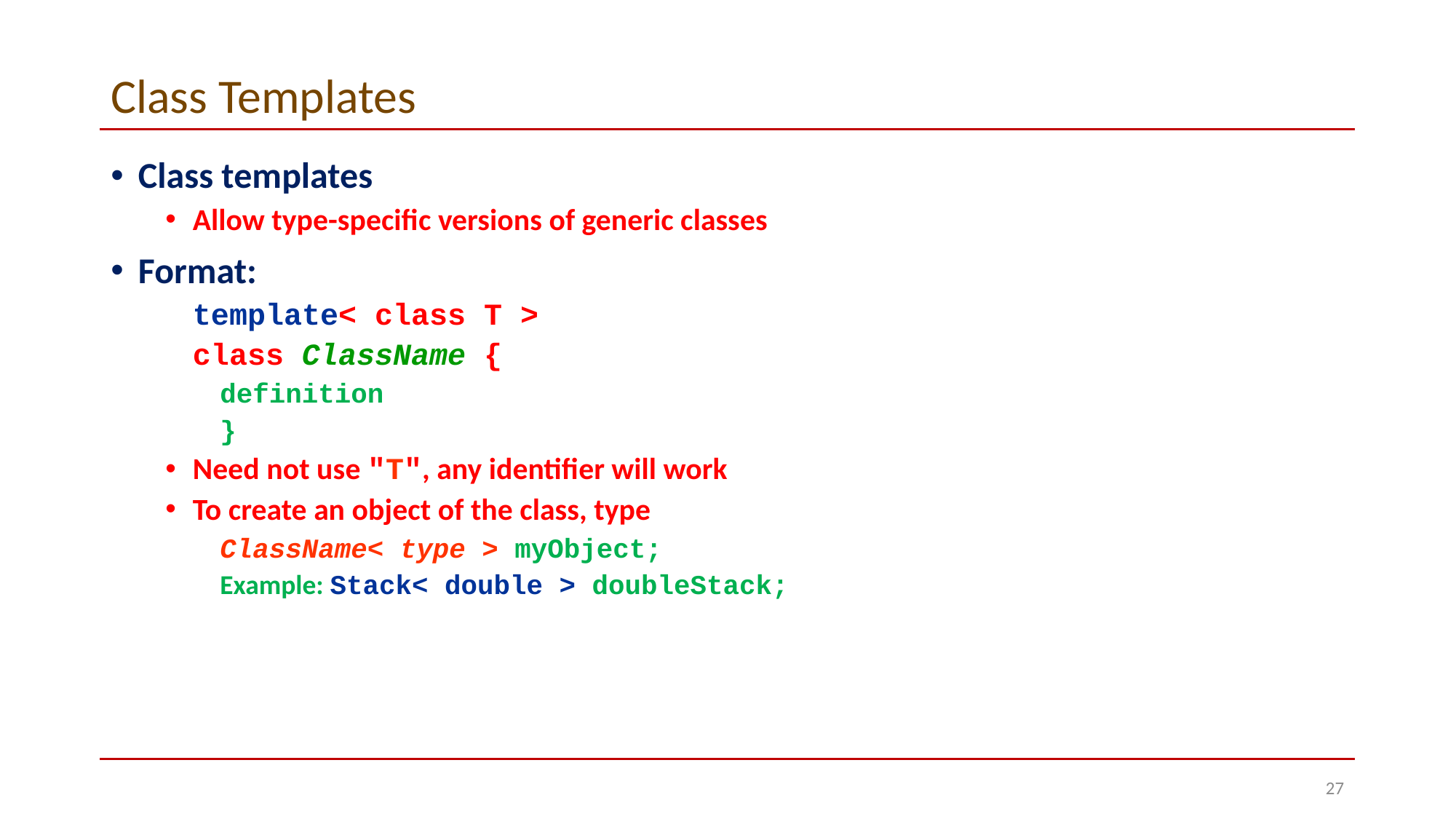

# Class Templates
Class templates
Allow type-specific versions of generic classes
Format:
	template< class T >
	class ClassName {
definition
}
Need not use "T", any identifier will work
To create an object of the class, type
ClassName< type > myObject;
Example: Stack< double > doubleStack;

27